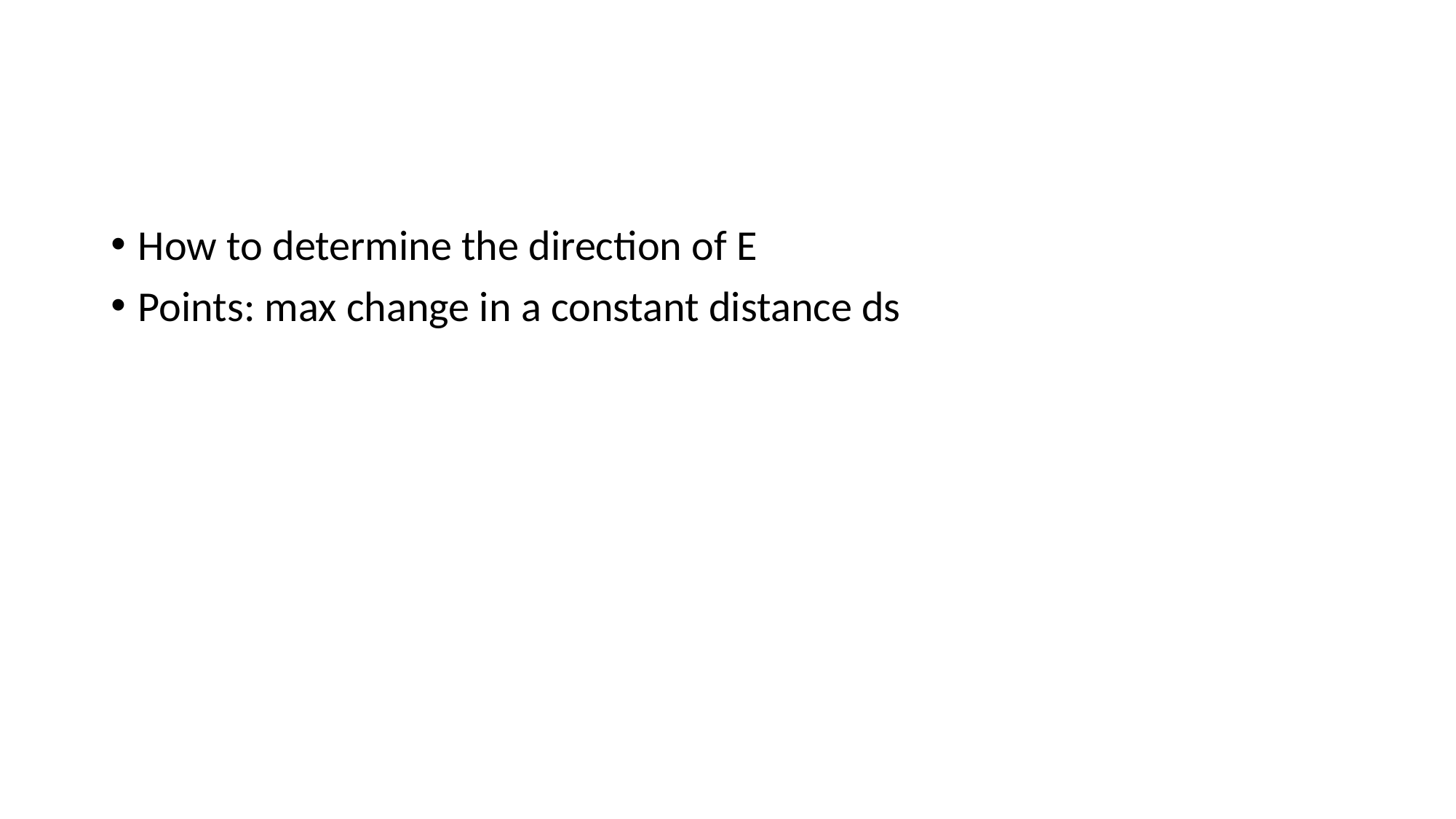

#
How to determine the direction of E
Points: max change in a constant distance ds